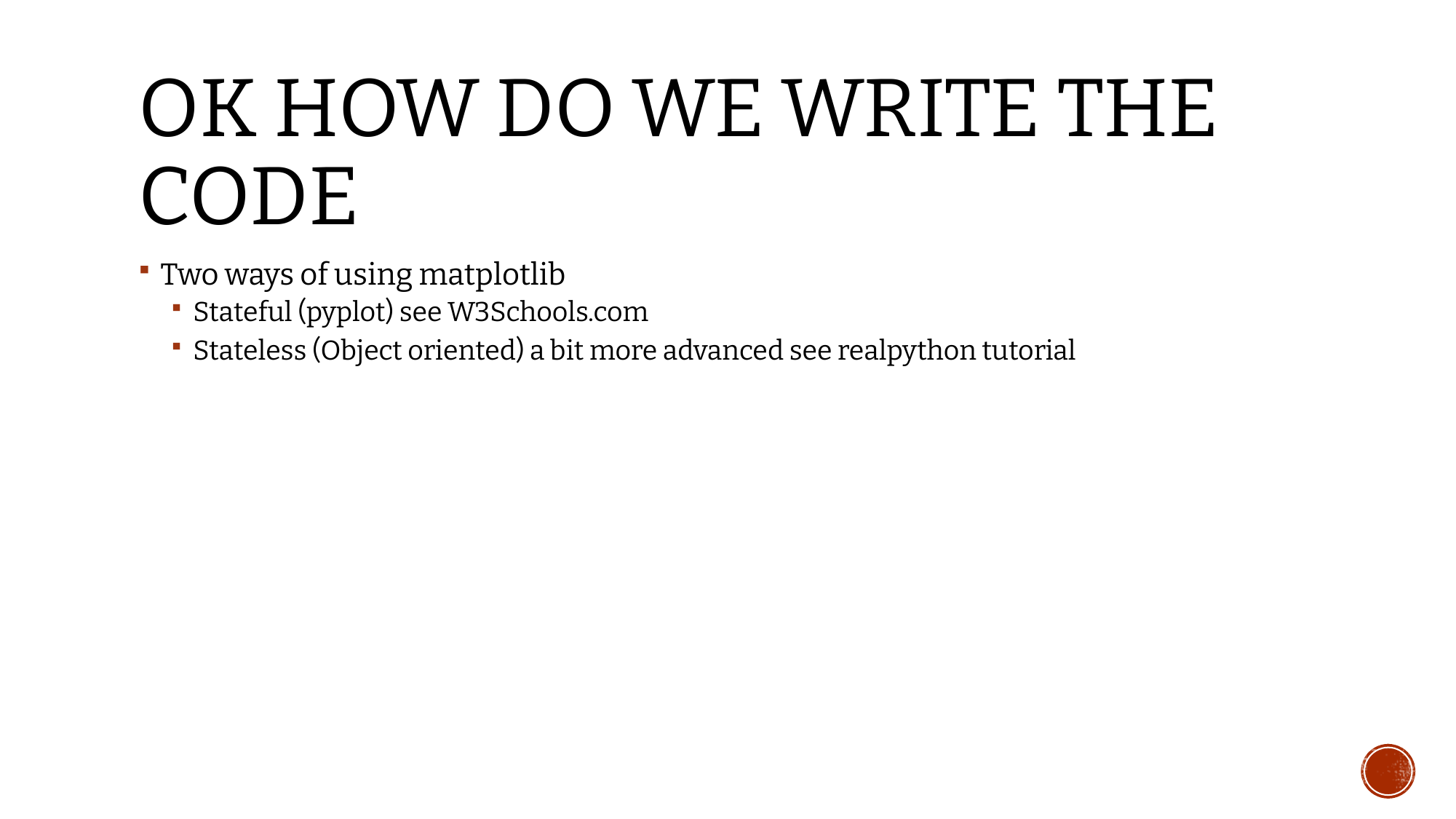

# Ok how Do we write the code
Two ways of using matplotlib
Stateful (pyplot) see W3Schools.com
Stateless (Object oriented) a bit more advanced see realpython tutorial